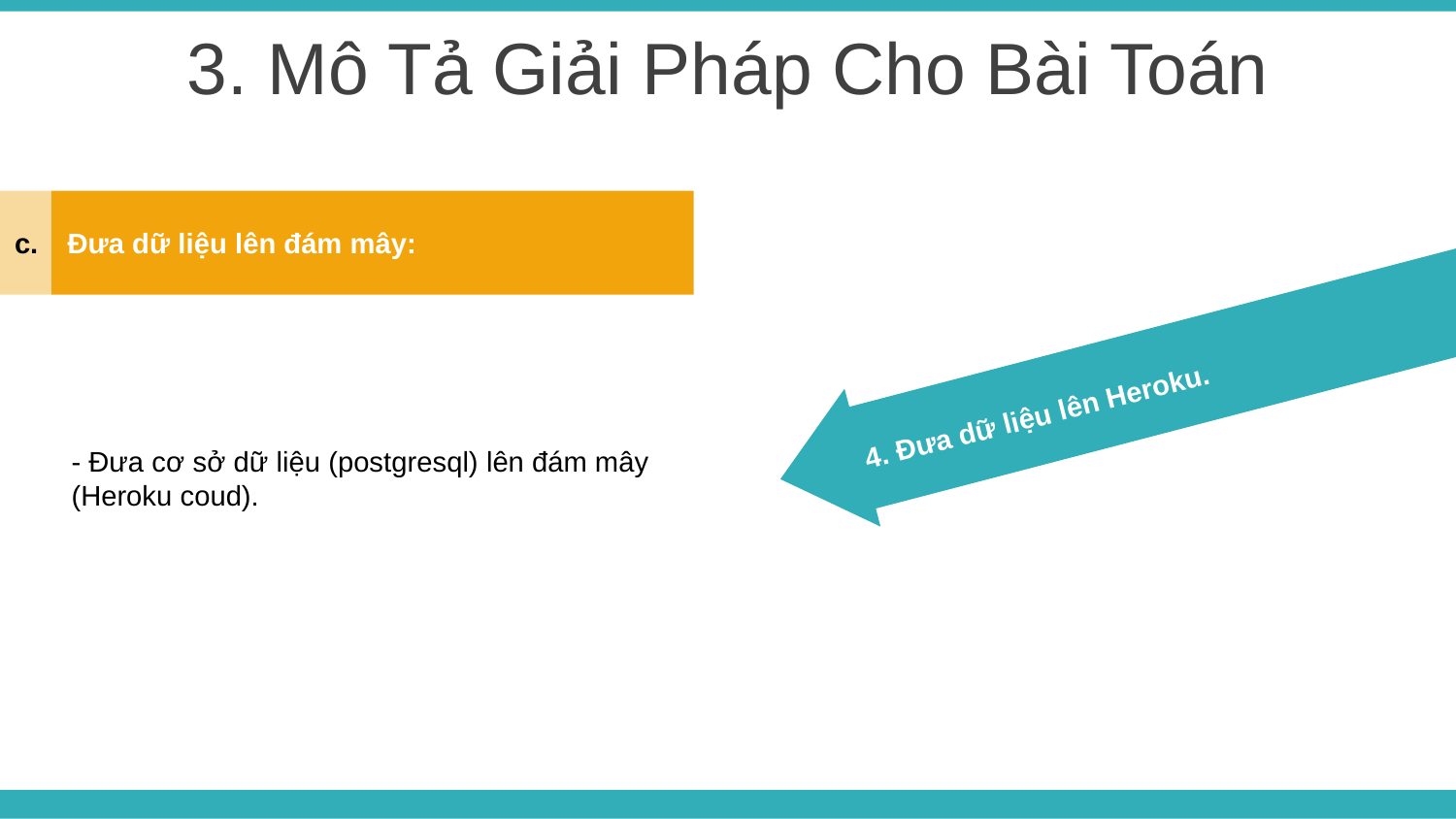

3. Mô Tả Giải Pháp Cho Bài Toán

c.
Đưa dữ liệu lên đám mây:

4. Đưa dữ liệu lên Heroku.
- Đưa cơ sở dữ liệu (postgresql) lên đám mây    (Heroku coud).